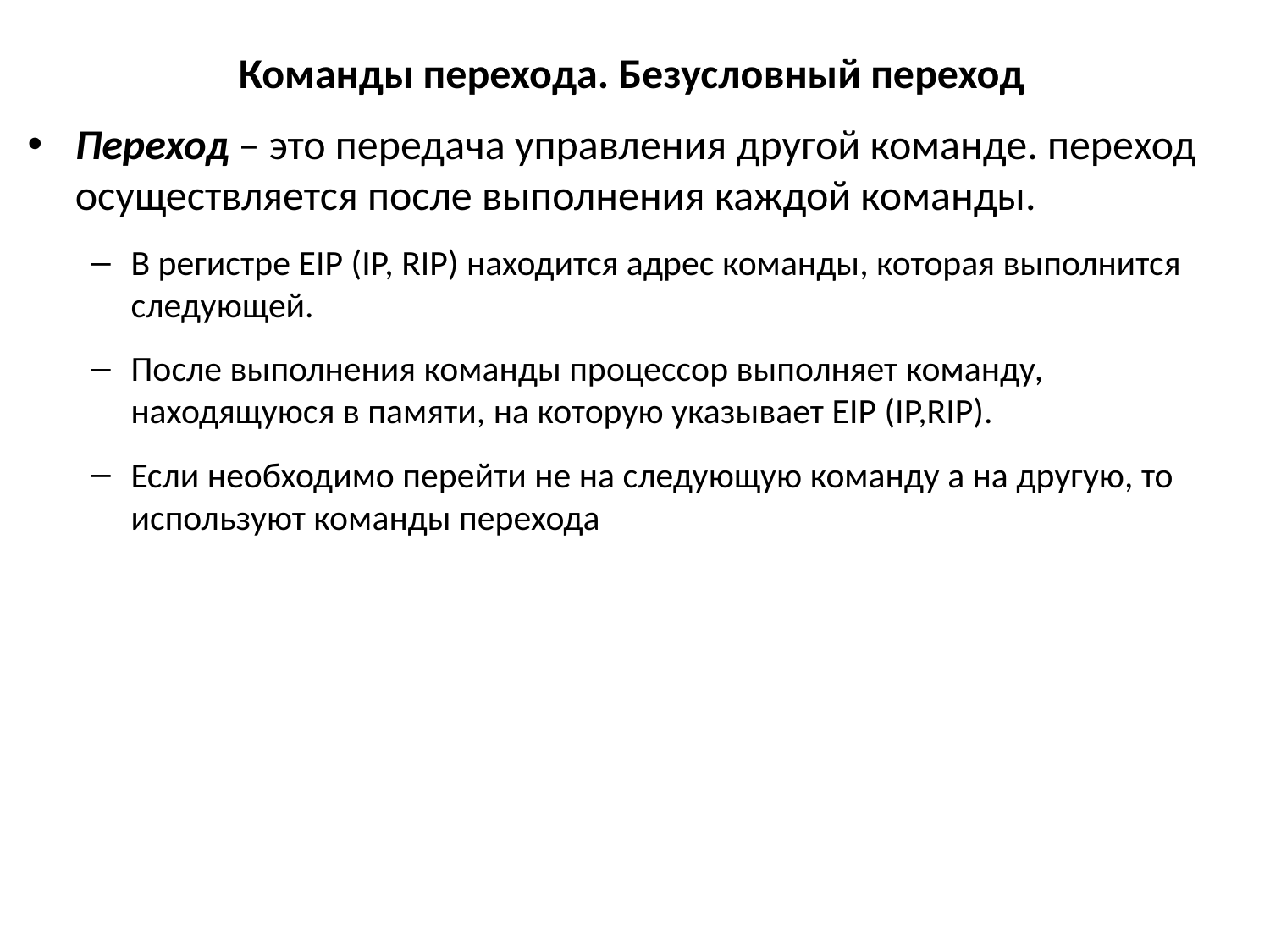

# Команды перехода. Безусловный переход
Переход – это передача управления другой команде. переход осуществляется после выполнения каждой команды.
В регистре EIP (IP, RIP) находится адрес команды, которая выполнится следующей.
После выполнения команды процессор выполняет команду, находящуюся в памяти, на которую указывает EIP (IP,RIP).
Если необходимо перейти не на следующую команду а на другую, то используют команды перехода